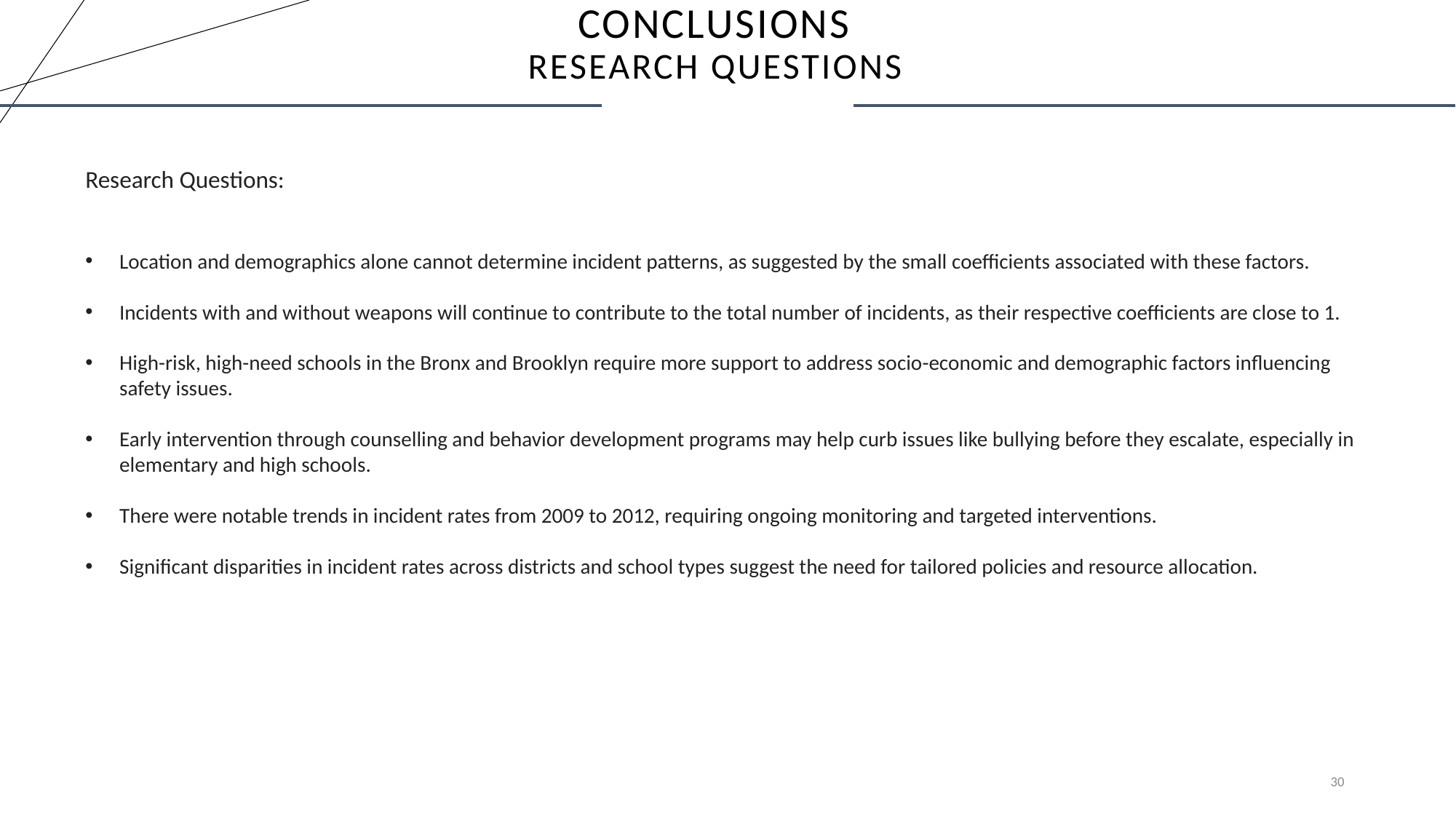

# Conclusions Research Questions
Research Questions:

Location and demographics alone cannot determine incident patterns, as suggested by the small coefficients associated with these factors.

Incidents with and without weapons will continue to contribute to the total number of incidents, as their respective coefficients are close to 1.
High-risk, high-need schools in the Bronx and Brooklyn require more support to address socio-economic and demographic factors influencing safety issues.
Early intervention through counselling and behavior development programs may help curb issues like bullying before they escalate, especially in elementary and high schools.

There were notable trends in incident rates from 2009 to 2012, requiring ongoing monitoring and targeted interventions.

Significant disparities in incident rates across districts and school types suggest the need for tailored policies and resource allocation.
30